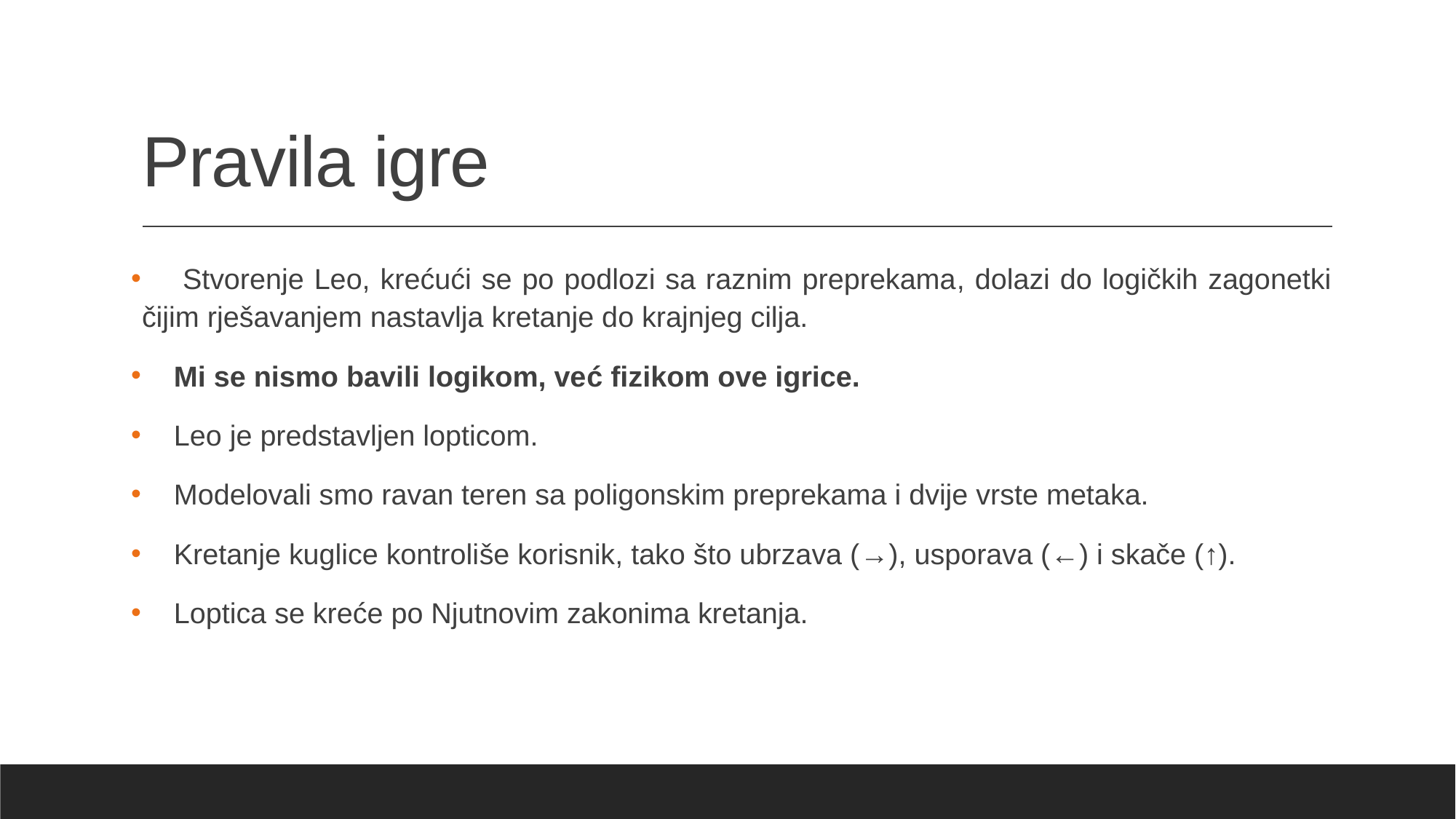

# Pravila igre
    Stvorenje Leo, krećući se po podlozi sa raznim preprekama, dolazi do logičkih zagonetki čijim rješavanjem nastavlja kretanje do krajnjeg cilja.
    Mi se nismo bavili logikom, već fizikom ove igrice.
    Leo je predstavljen lopticom.
    Modelovali smo ravan teren sa poligonskim preprekama i dvije vrste metaka.
    Kretanje kuglice kontroliše korisnik, tako što ubrzava (→), usporava (←) i skače (↑).
    Loptica se kreće po Njutnovim zakonima kretanja.